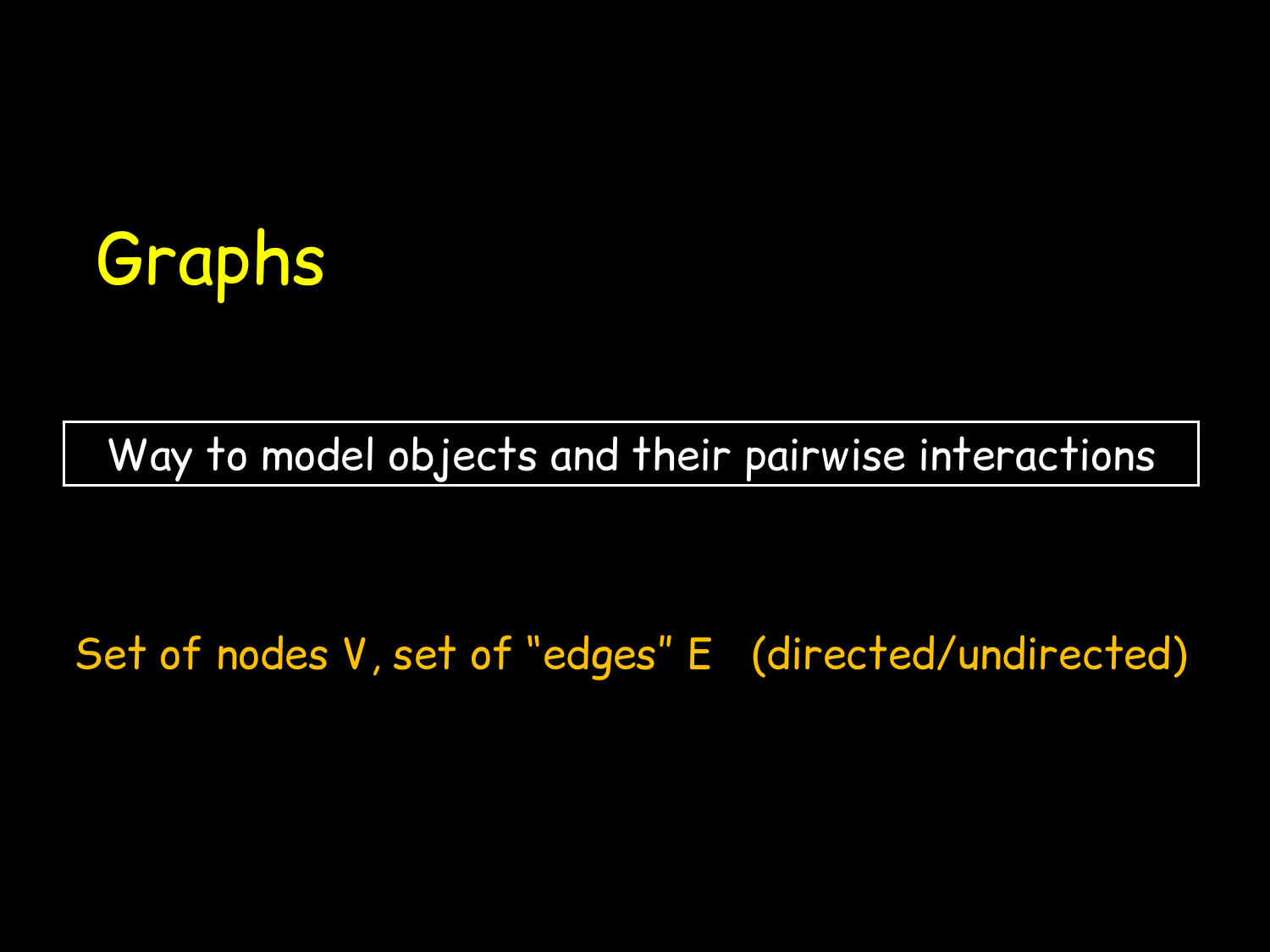

# Graphs
Way to model objects and their pairwise interactions
Set of nodes V, set of “edges” E   (directed/undirected)